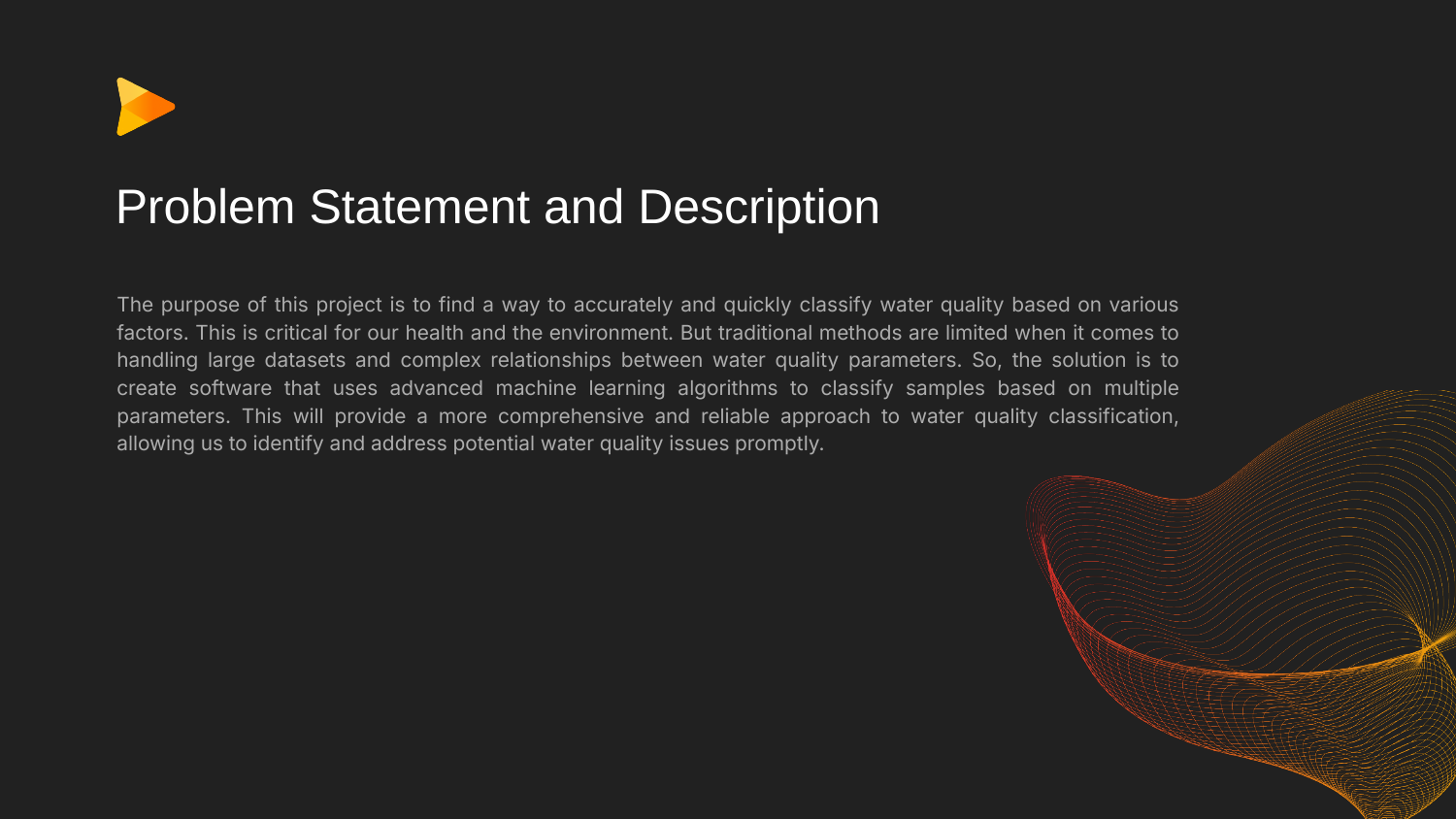

# Problem Statement and Description
The purpose of this project is to find a way to accurately and quickly classify water quality based on various factors. This is critical for our health and the environment. But traditional methods are limited when it comes to handling large datasets and complex relationships between water quality parameters. So, the solution is to create software that uses advanced machine learning algorithms to classify samples based on multiple parameters. This will provide a more comprehensive and reliable approach to water quality classification, allowing us to identify and address potential water quality issues promptly.